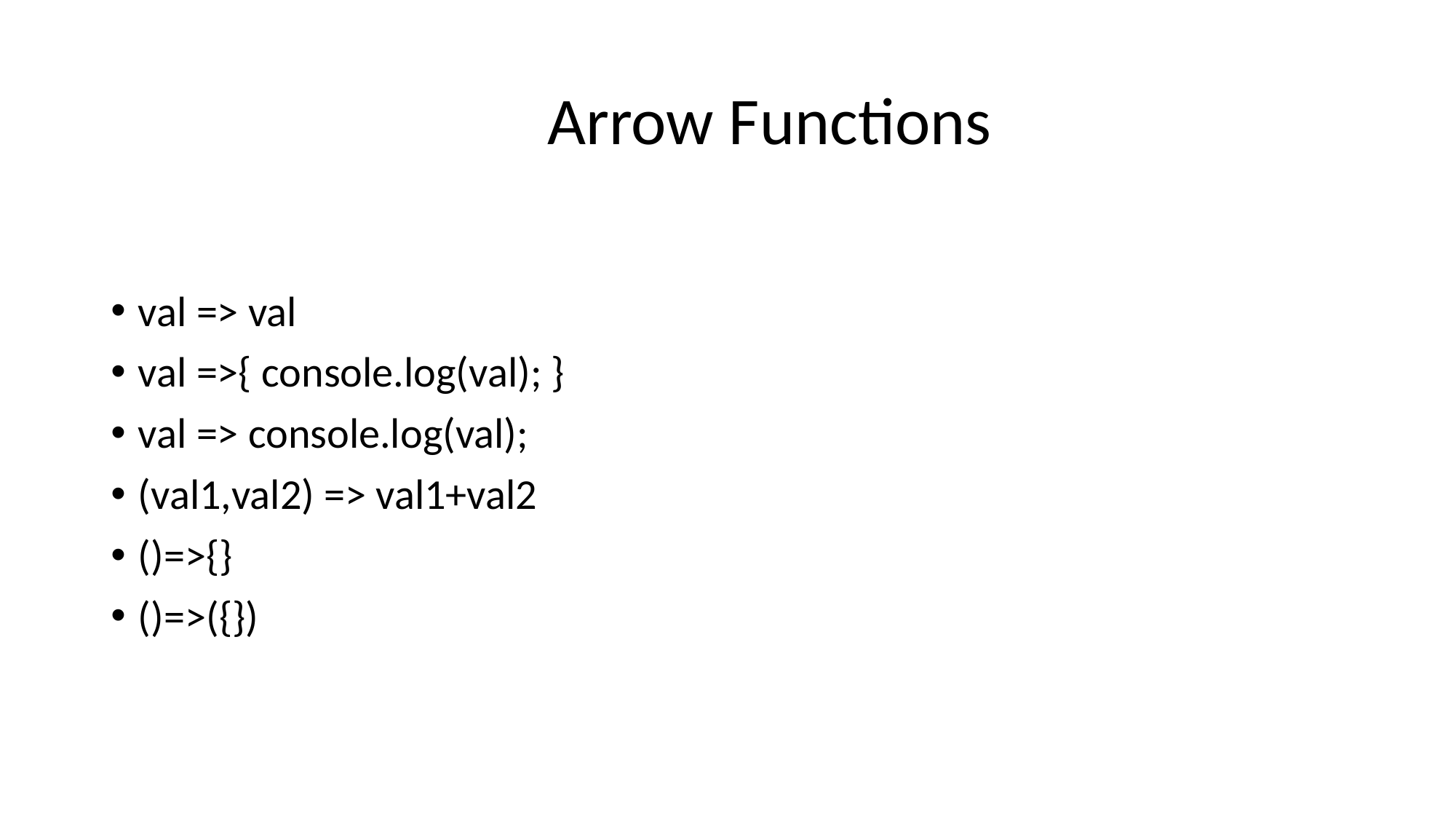

# Arrow Functions

val => val
val =>{ console.log(val); }
val => console.log(val);
(val1,val2) => val1+val2
()=>{}
()=>({})